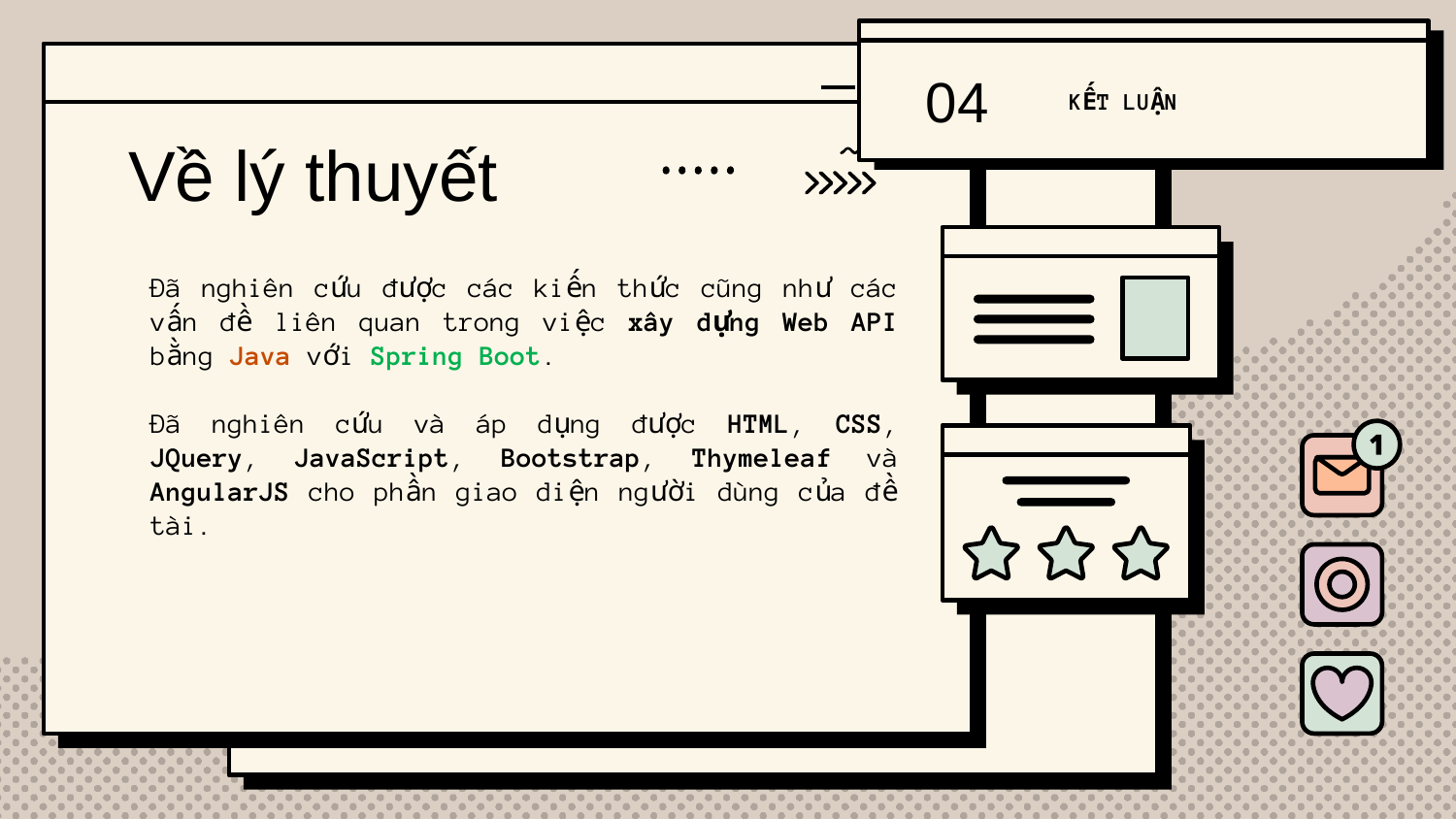

04
KẾT LUẬN

# Về lý thuyết

Đã nghiên cứu được các kiến thức cũng như các vấn đề liên quan trong việc xây dựng Web API bằng Java với Spring Boot.

Đã nghiên cứu và áp dụng được HTML, CSS, JQuery, JavaScript, Bootstrap, Thymeleaf và AngularJS cho phần giao diện người dùng của đề tài.